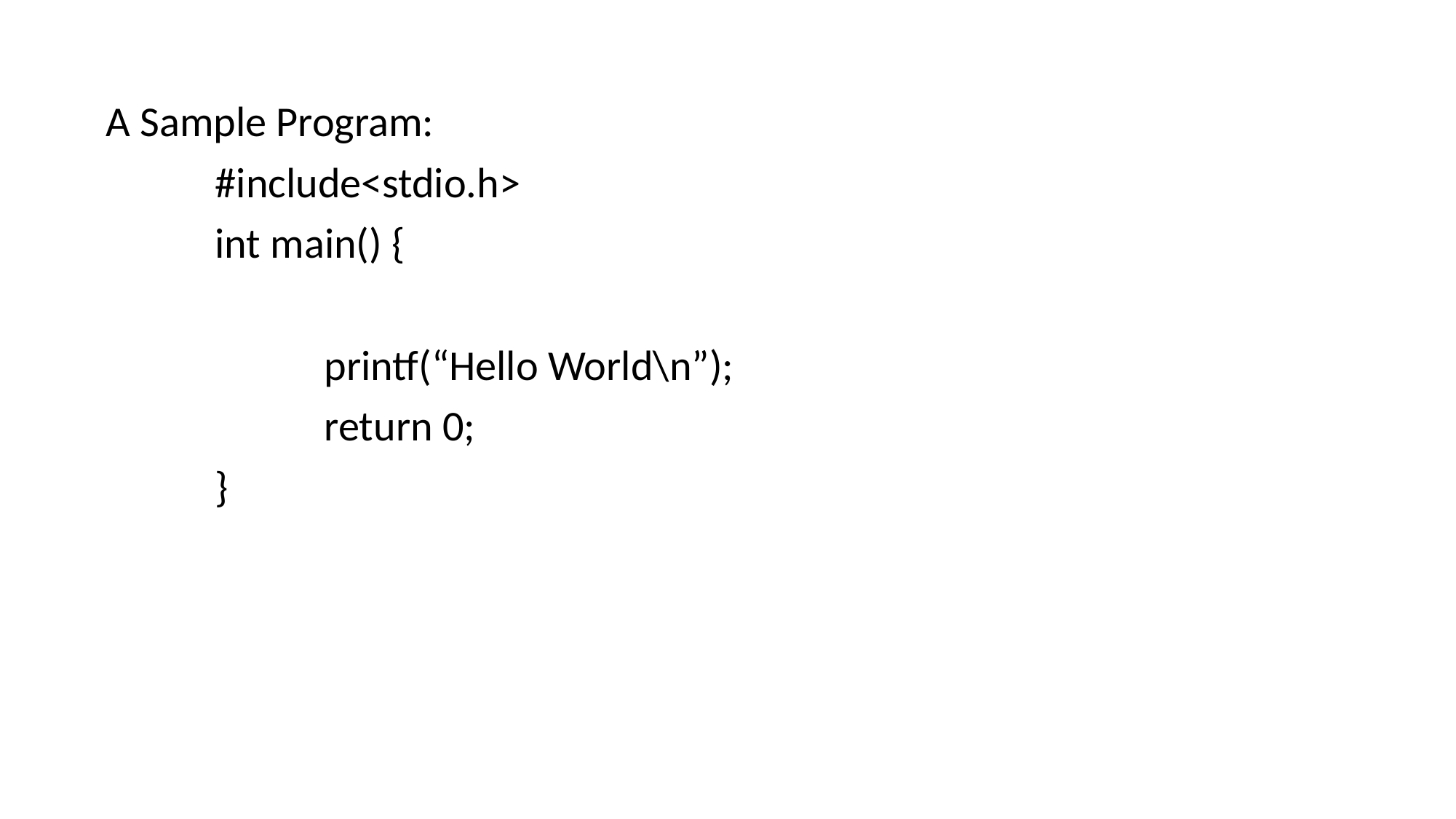

A Sample Program:
	#include<stdio.h>
	int main() {

		printf(“Hello World\n”);
		return 0;
	}